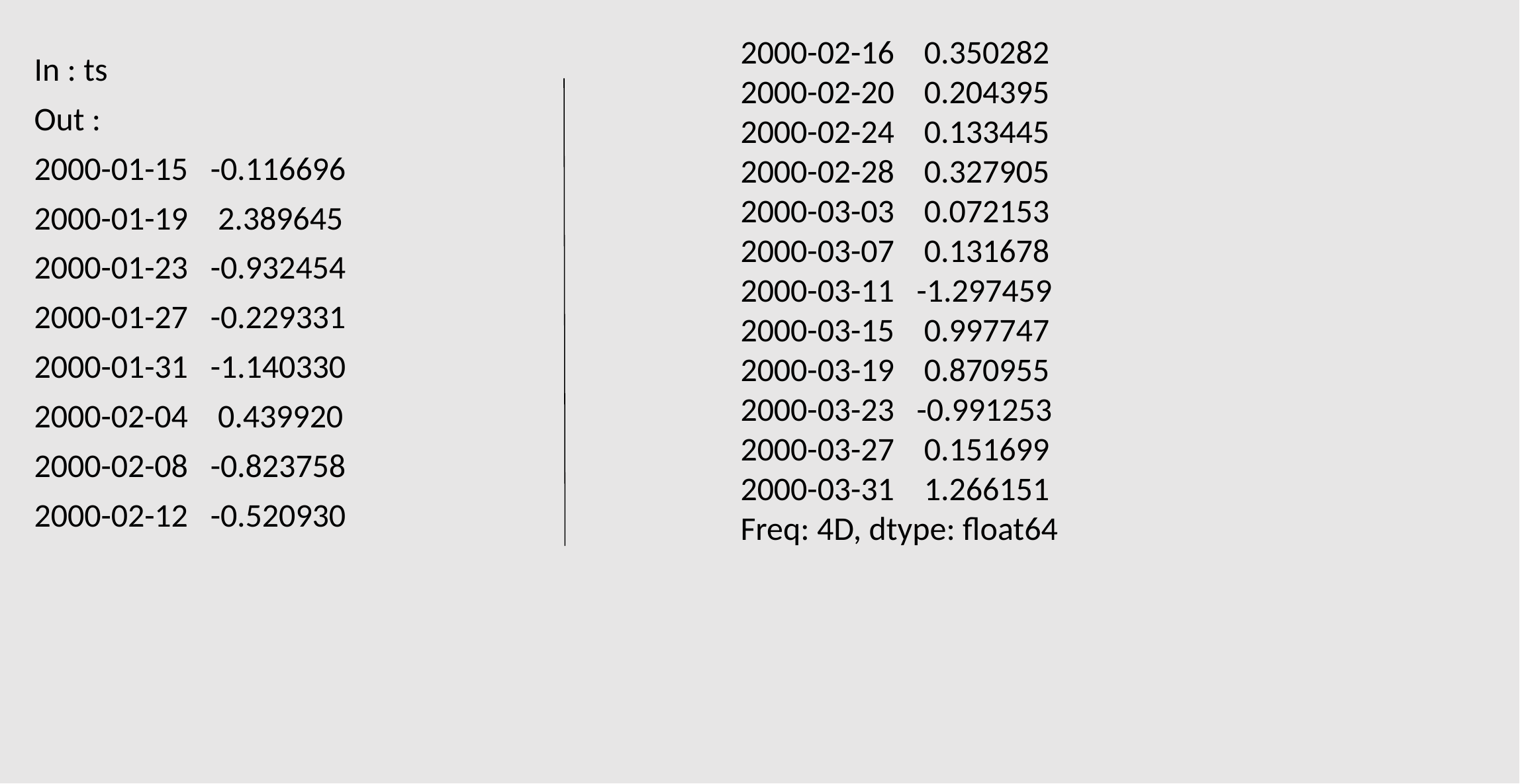

2000-02-16    0.350282
2000-02-20    0.204395
2000-02-24    0.133445
2000-02-28    0.327905
2000-03-03    0.072153
2000-03-07    0.131678
2000-03-11   -1.297459
2000-03-15    0.997747
2000-03-19    0.870955
2000-03-23   -0.991253
2000-03-27    0.151699
2000-03-31    1.266151
Freq: 4D, dtype: float64

In : ts
Out :
2000-01-15   -0.116696
2000-01-19    2.389645
2000-01-23   -0.932454
2000-01-27   -0.229331
2000-01-31   -1.140330
2000-02-04    0.439920
2000-02-08   -0.823758
2000-02-12   -0.520930